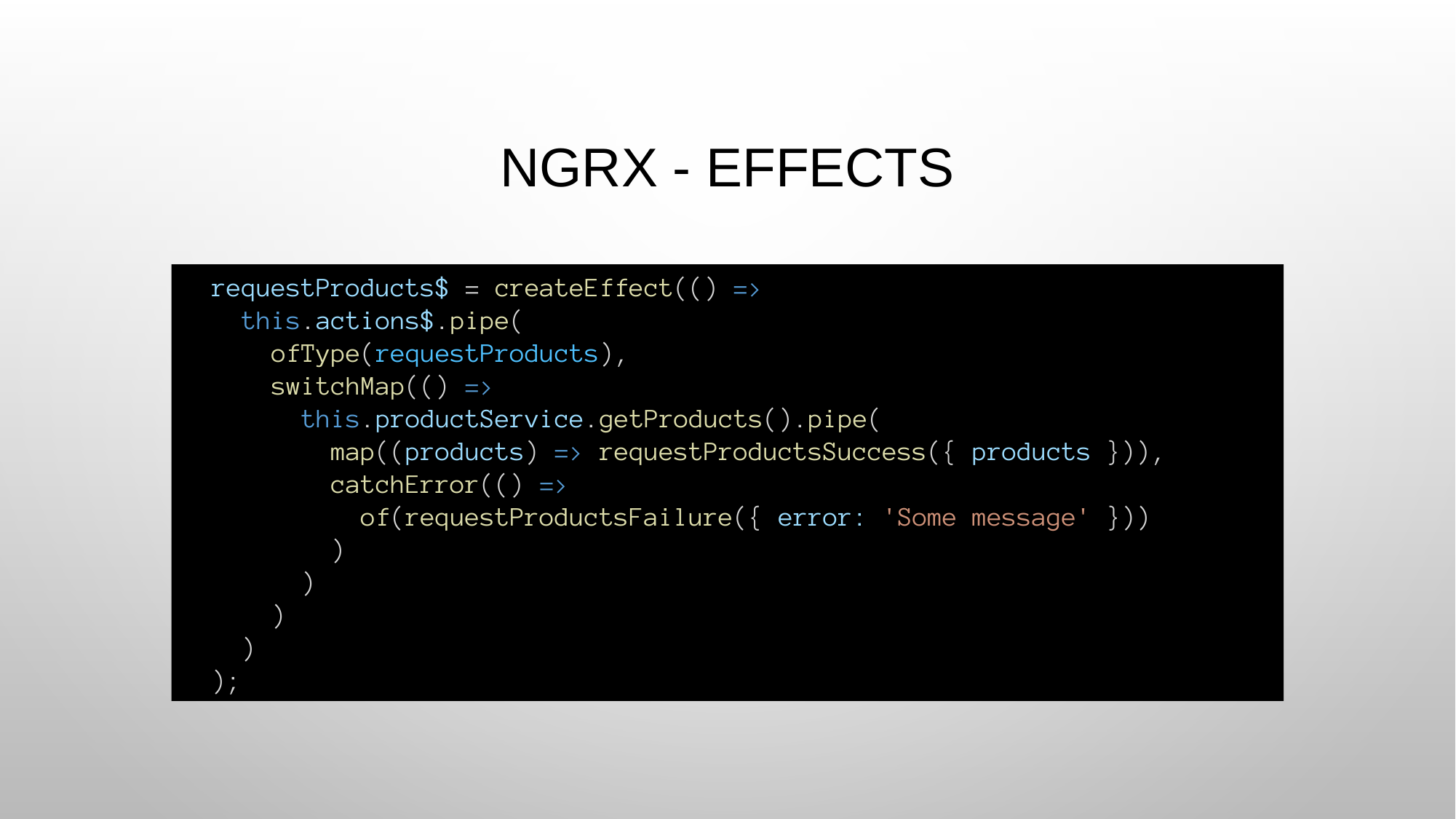

# NGRX - EFFECTS
  requestProducts$ = createEffect(() =>
    this.actions$.pipe(
      ofType(requestProducts),
      switchMap(() =>
        this.productService.getProducts().pipe(
          map((products) => requestProductsSuccess({ products })),
          catchError(() =>
            of(requestProductsFailure({ error: 'Some message' }))
          )
        )
      )
    )
  );